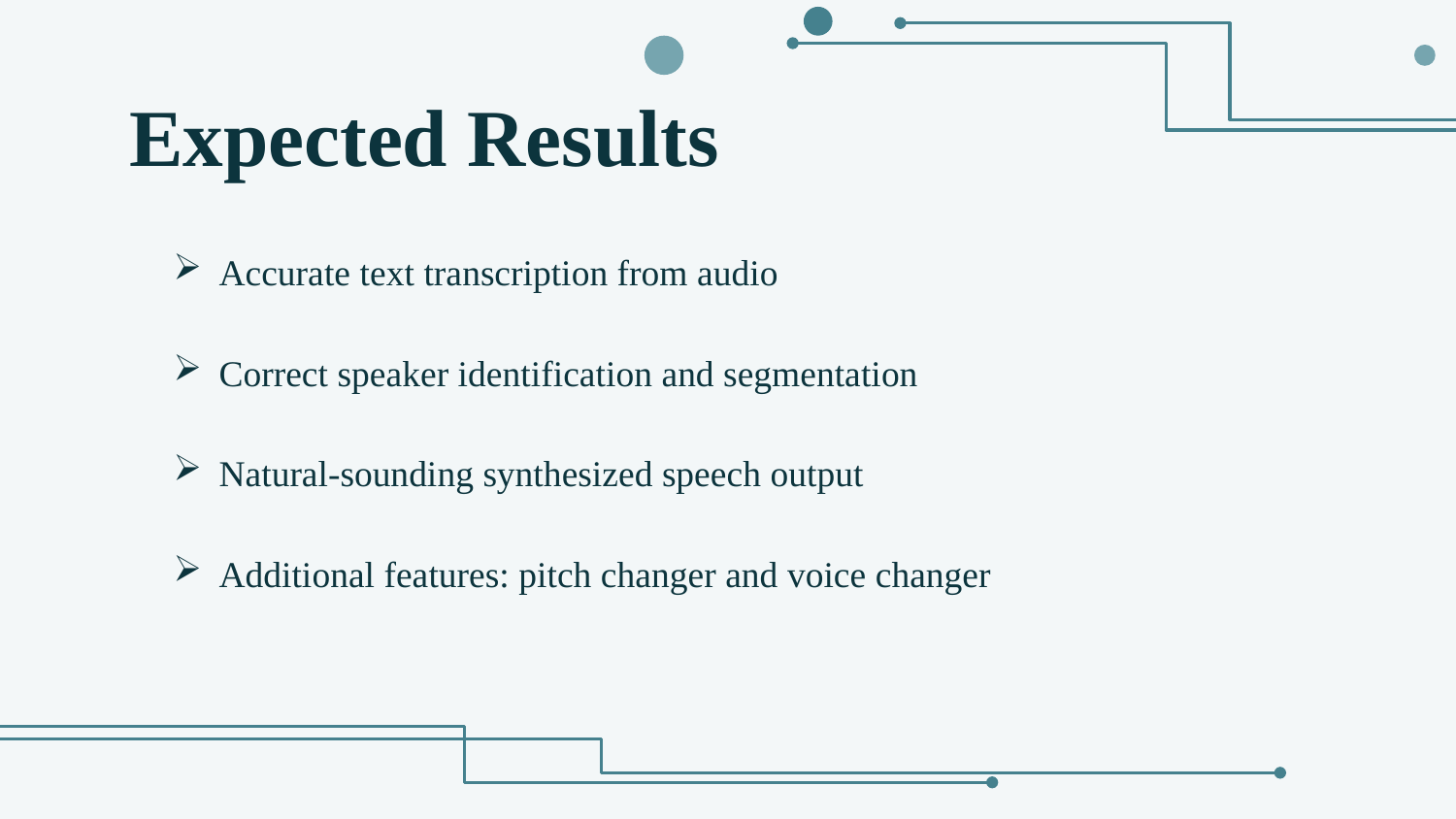

# Expected Results
Accurate text transcription from audio

Correct speaker identification and segmentation

Natural-sounding synthesized speech output

Additional features: pitch changer and voice changer